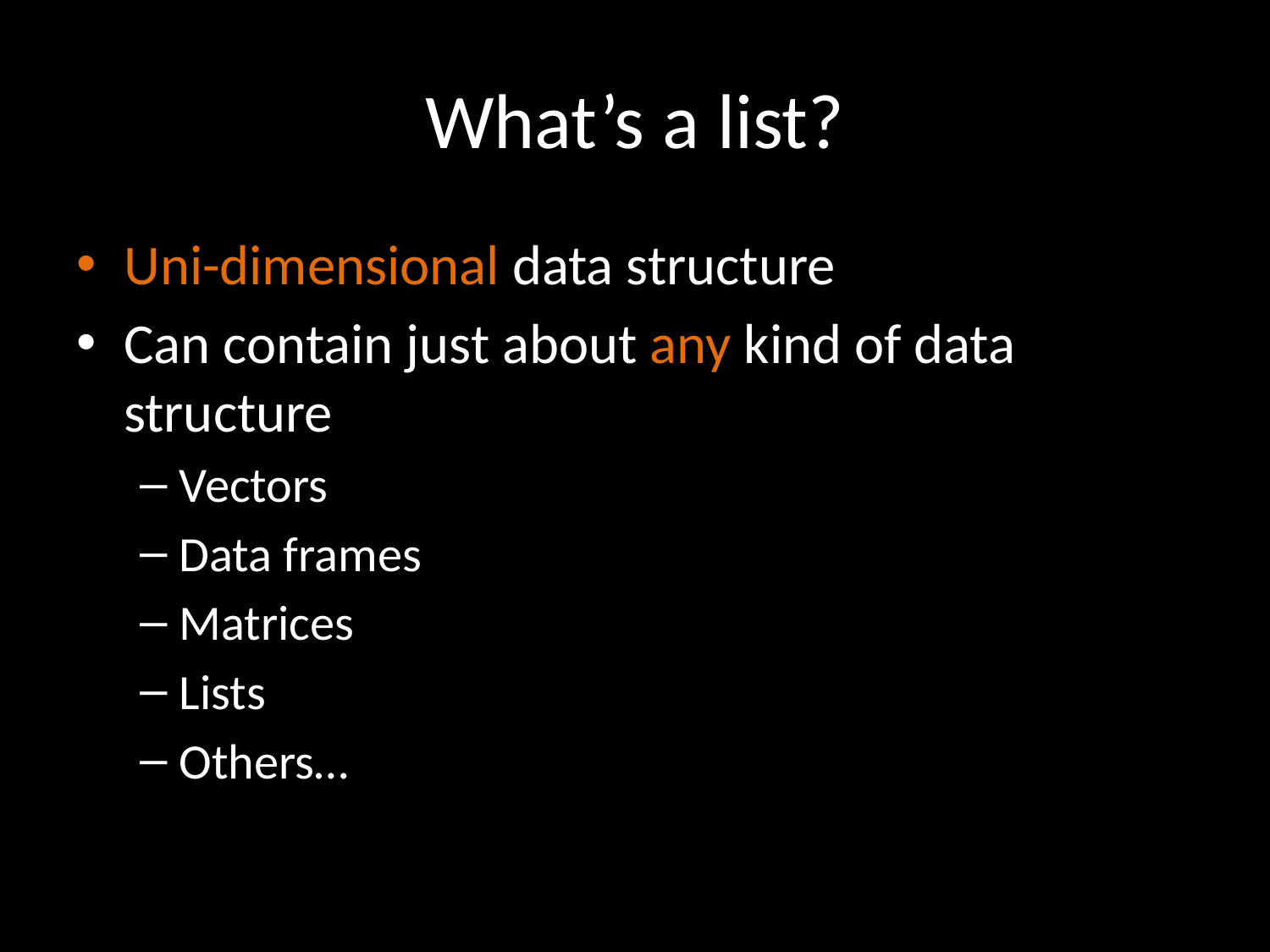

# What’s a list?
Uni-dimensional data structure
Can contain just about any kind of data structure
Vectors
Data frames
Matrices
Lists
Others…